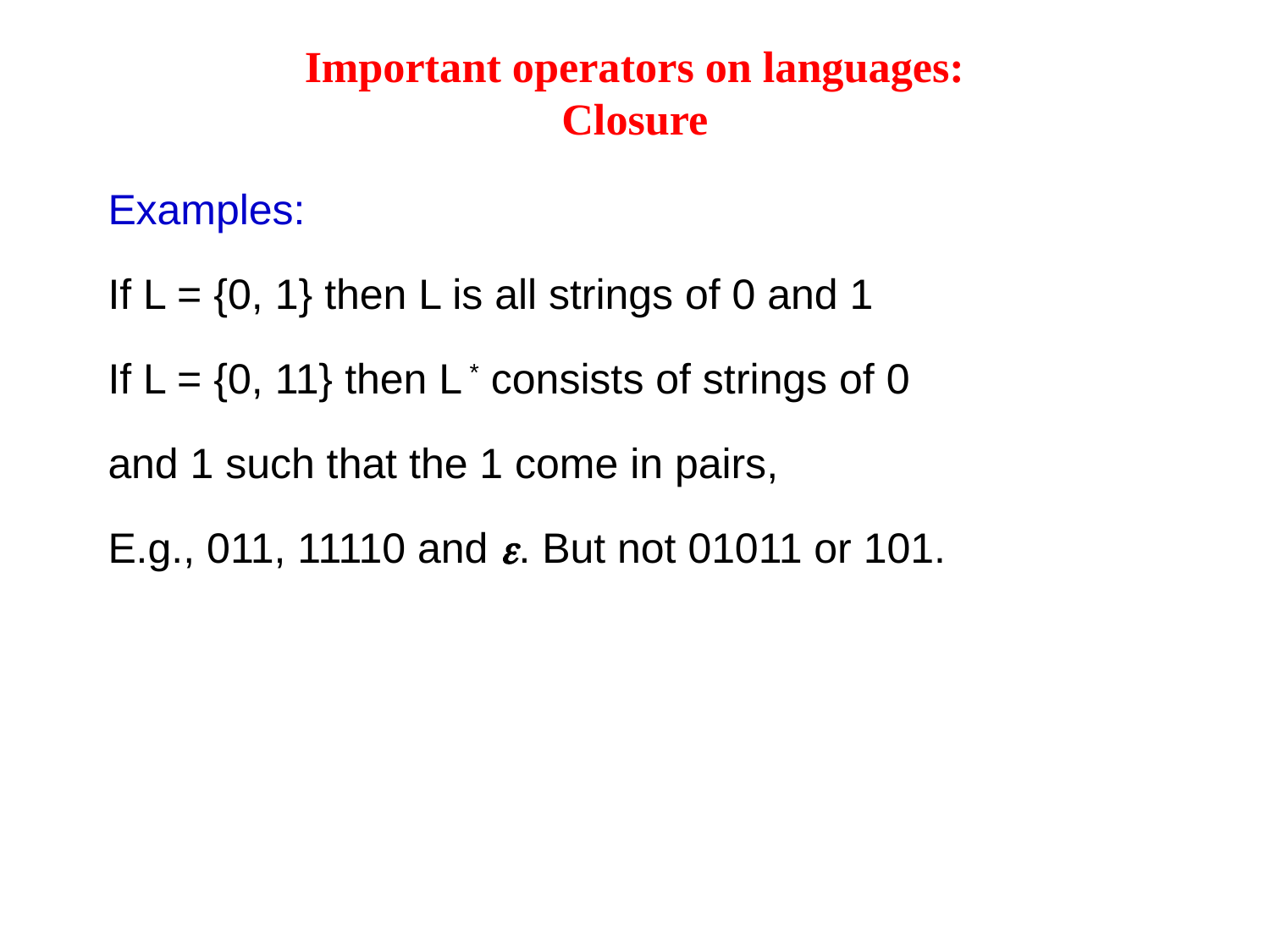

# Important operators on languages: Closure
Examples:
If L = {0, 1} then L is all strings of 0 and 1
If L = {0, 11} then L * consists of strings of 0
and 1 such that the 1 come in pairs,
E.g., 011, 11110 and ε. But not 01011 or 101.